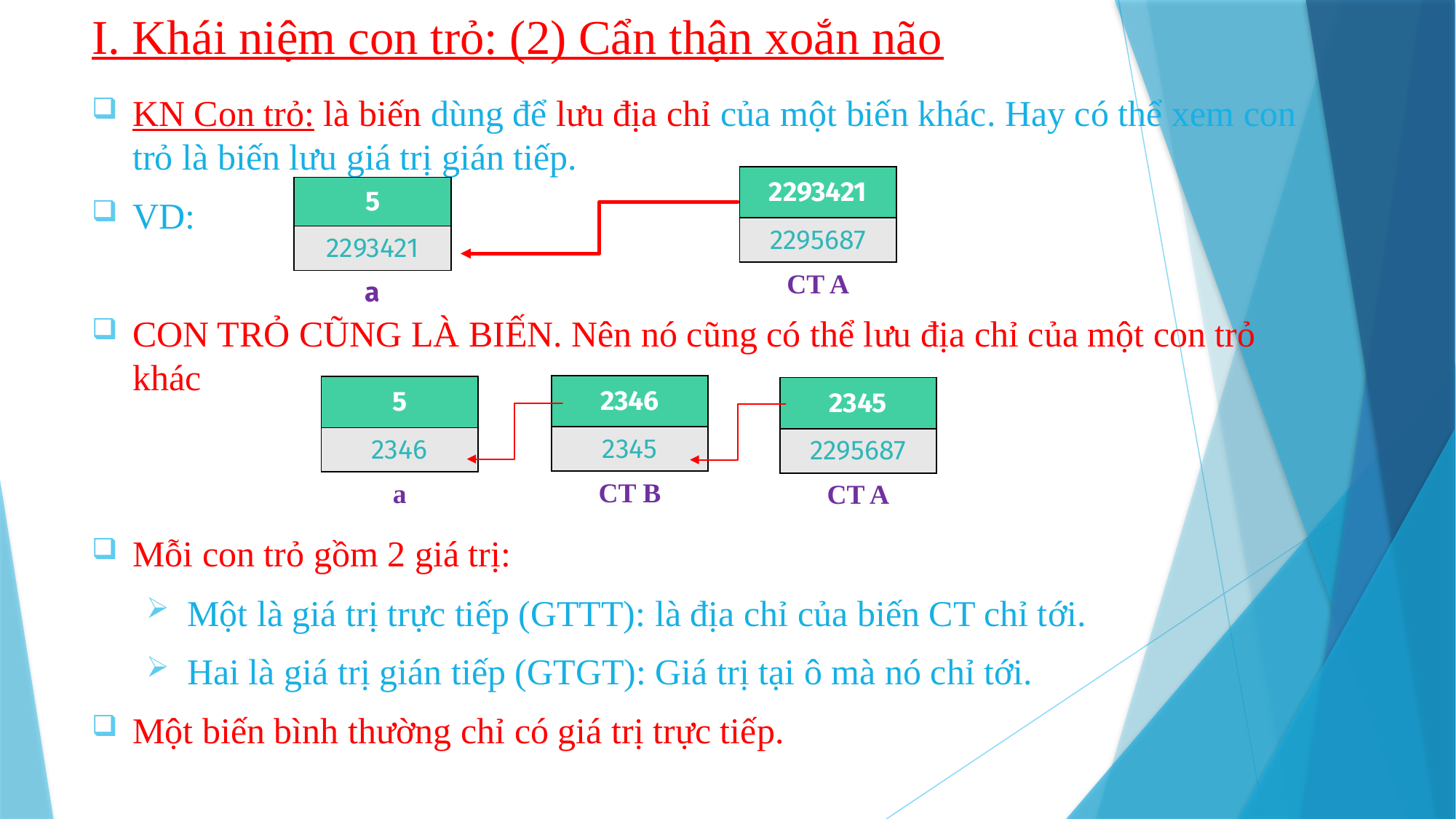

# I. Khái niệm con trỏ: (2) Cẩn thận xoắn não
KN Con trỏ: là biến dùng để lưu địa chỉ của một biến khác. Hay có thể xem con trỏ là biến lưu giá trị gián tiếp.
VD:

CON TRỎ CŨNG LÀ BIẾN. Nên nó cũng có thể lưu địa chỉ của một con trỏ khác

Mỗi con trỏ gồm 2 giá trị:
Một là giá trị trực tiếp (GTTT): là địa chỉ của biến CT chỉ tới.
Hai là giá trị gián tiếp (GTGT): Giá trị tại ô mà nó chỉ tới.
Một biến bình thường chỉ có giá trị trực tiếp.
| 2293421 |
| --- |
| 2295687 |
| CT A |
| 5 |
| --- |
| 2293421 |
| a |
| 2346 |
| --- |
| 2345 |
| CT B |
| 5 |
| --- |
| 2346 |
| a |
| 2345 |
| --- |
| 2295687 |
| CT A |